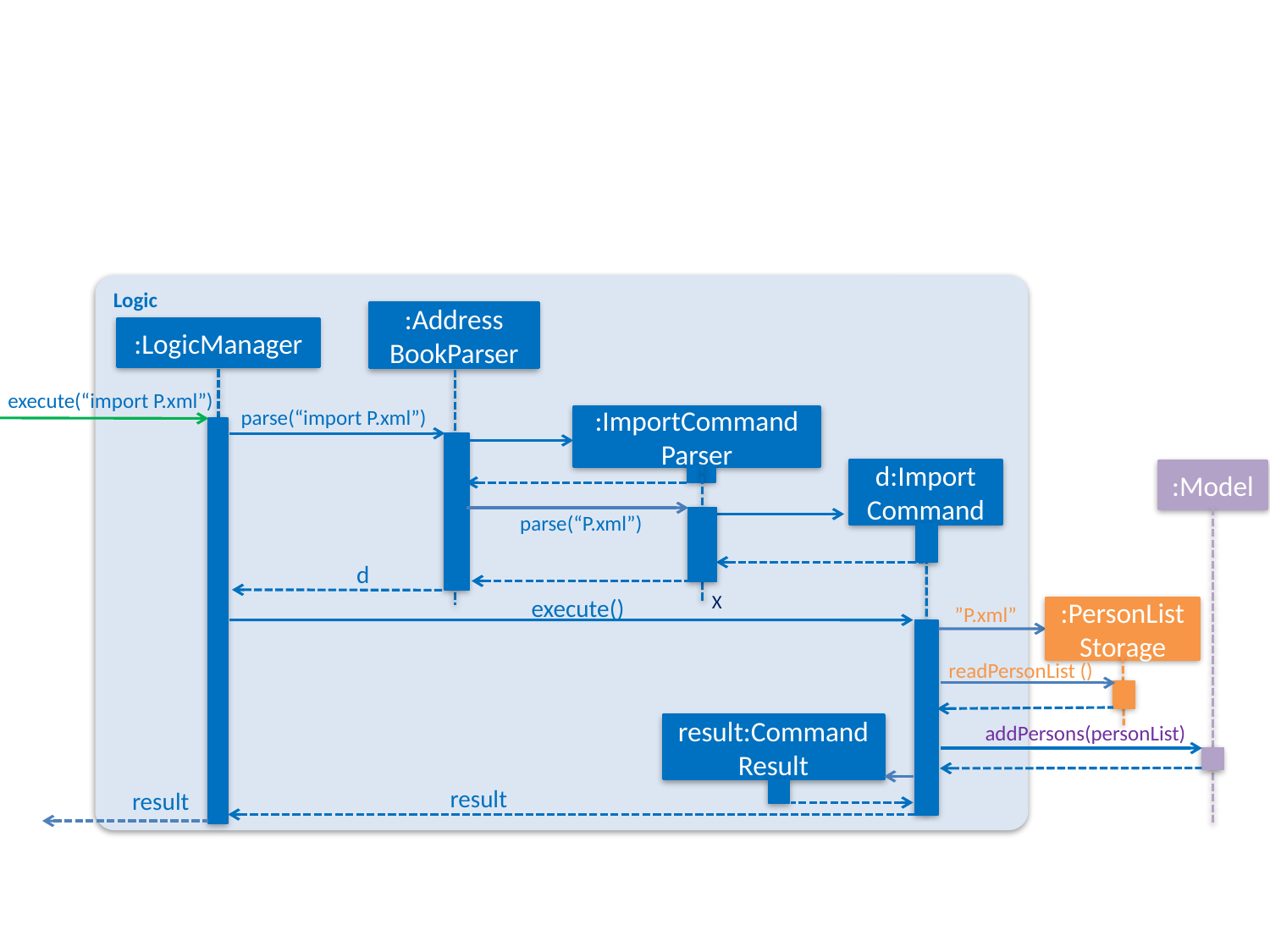

Logic
:Address
BookParser
:LogicManager
execute(“import P.xml”)
parse(“import P.xml”)
:ImportCommand
Parser

d:Import
Command
:Model

parse(“P.xml”)

d
X
execute()
:PersonList
Storage
”P.xml”

readPersonList ()

result:Command Result
addPersons(personList)

result
result